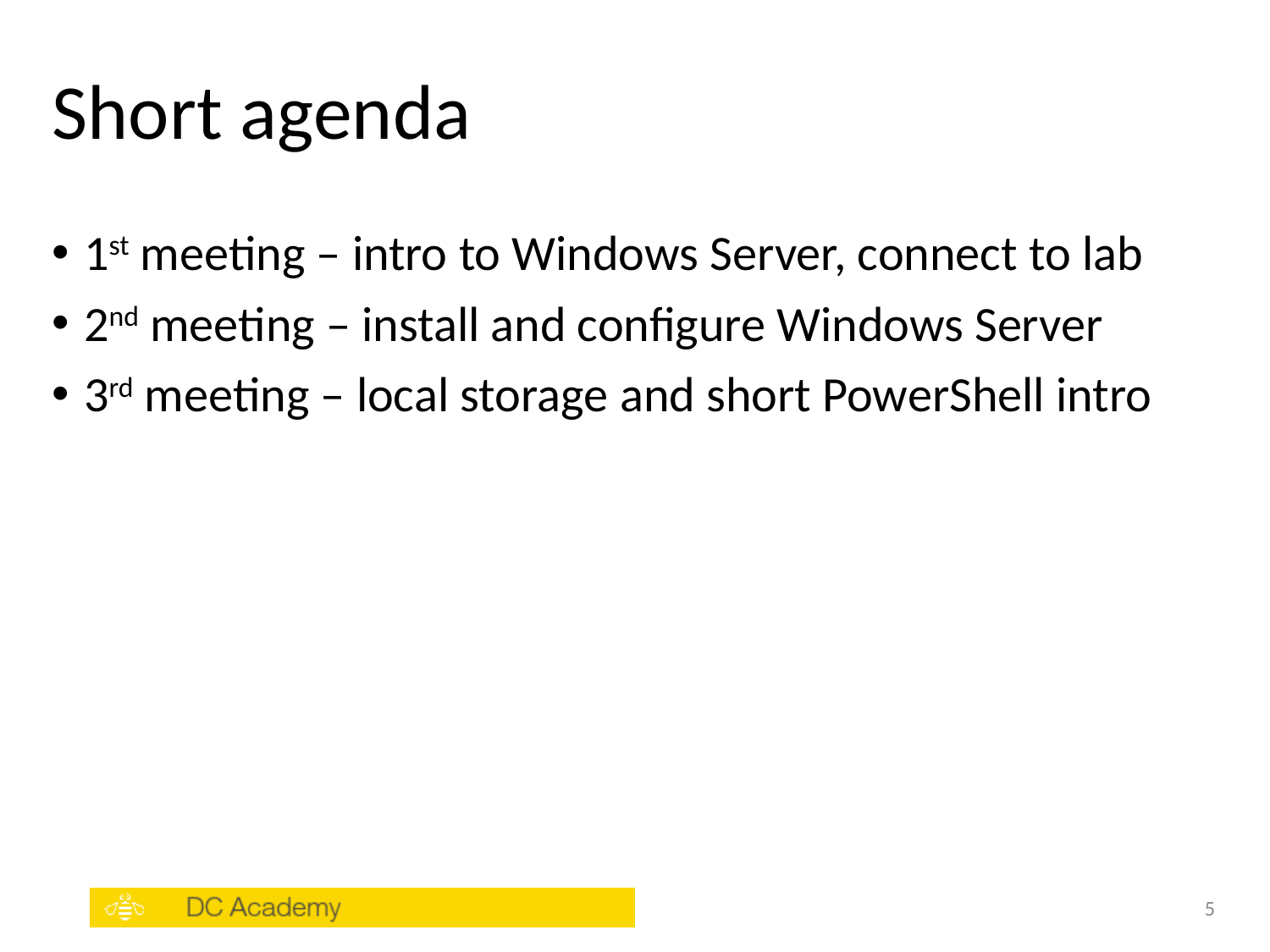

# Short agenda
1st meeting – intro to Windows Server, connect to lab
2nd meeting – install and configure Windows Server
3rd meeting – local storage and short PowerShell intro
5